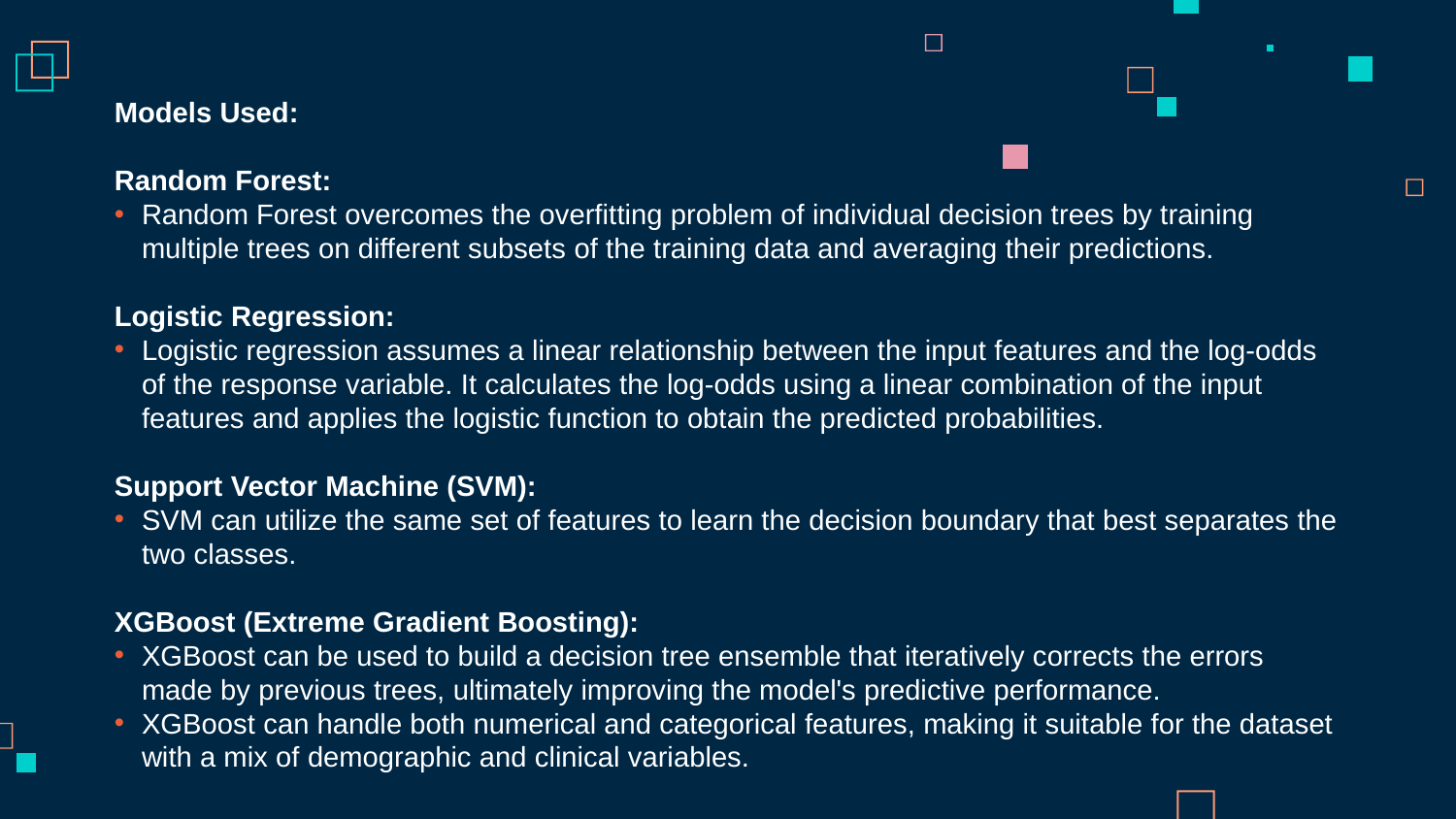

Models Used:

Random Forest:
Random Forest overcomes the overfitting problem of individual decision trees by training multiple trees on different subsets of the training data and averaging their predictions.

Logistic Regression:
Logistic regression assumes a linear relationship between the input features and the log-odds of the response variable. It calculates the log-odds using a linear combination of the input features and applies the logistic function to obtain the predicted probabilities.

Support Vector Machine (SVM):
SVM can utilize the same set of features to learn the decision boundary that best separates the two classes.

XGBoost (Extreme Gradient Boosting):
XGBoost can be used to build a decision tree ensemble that iteratively corrects the errors made by previous trees, ultimately improving the model's predictive performance.
XGBoost can handle both numerical and categorical features, making it suitable for the dataset with a mix of demographic and clinical variables.